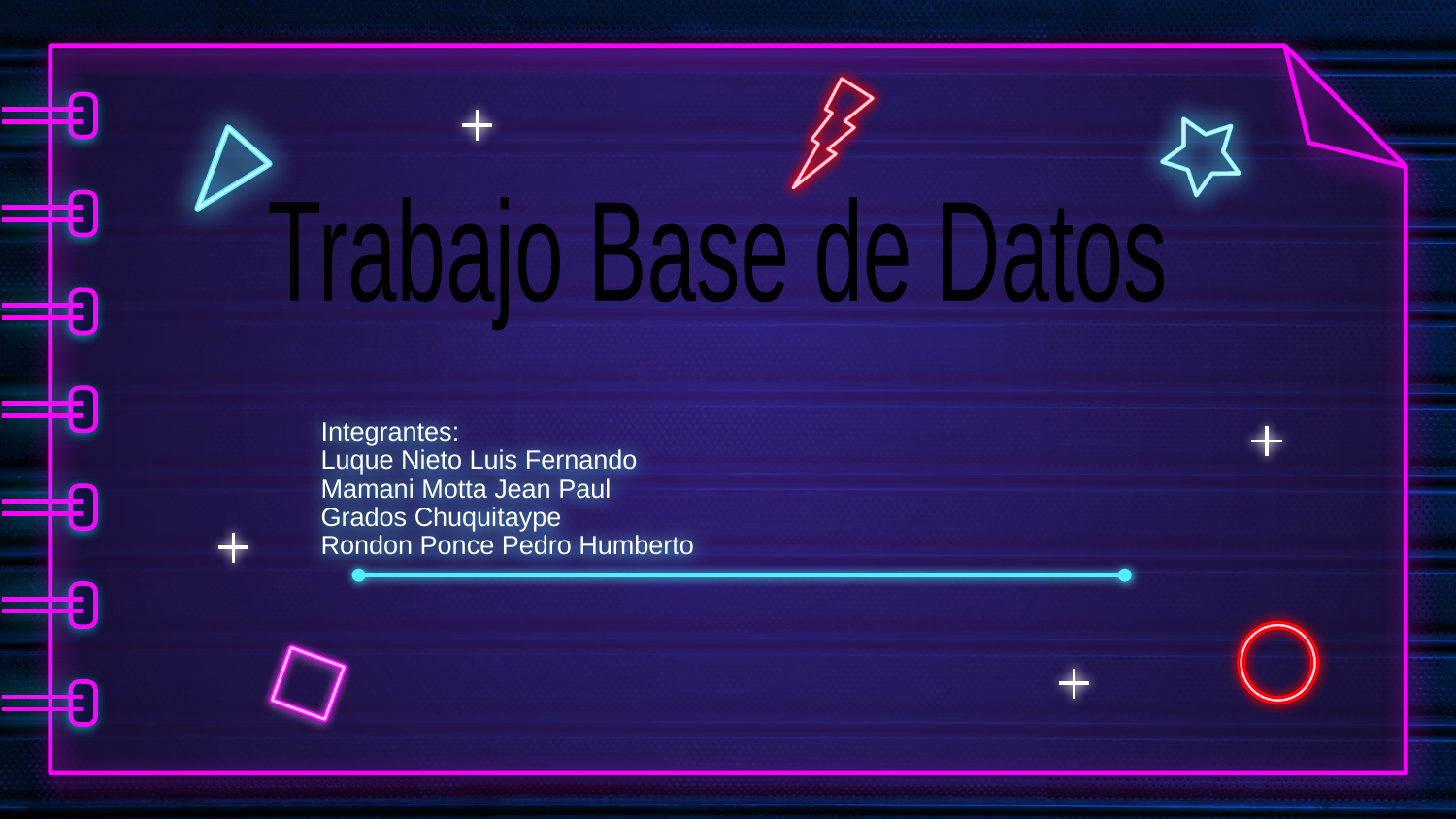

Trabajo Base de Datos
# Integrantes:
Luque Nieto Luis Fernando
Mamani Motta Jean Paul
Grados Chuquitaype
Rondon Ponce Pedro Humberto